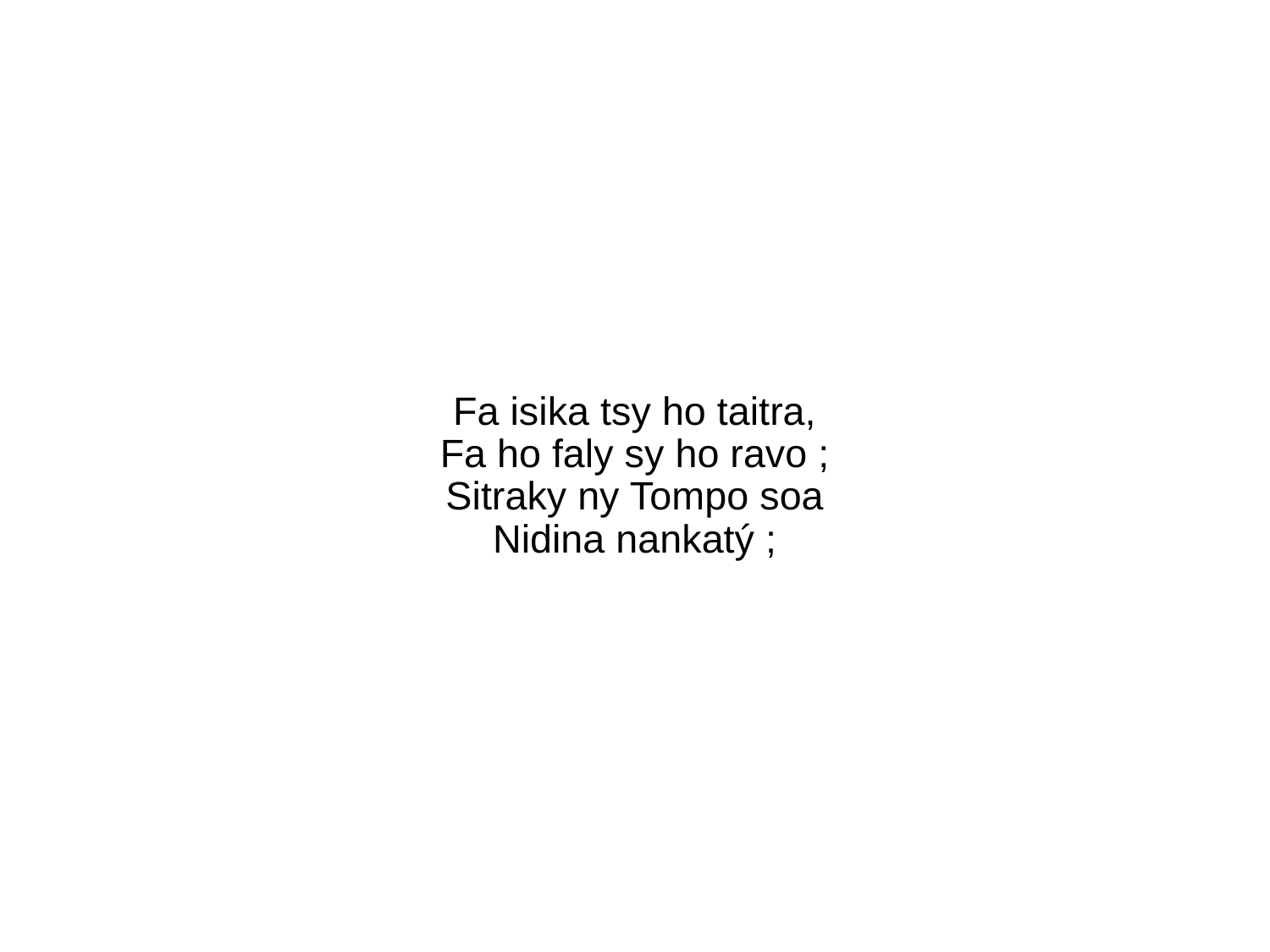

Fa isika tsy ho taitra,
Fa ho faly sy ho ravo ;
Sitraky ny Tompo soa
Nidina nankatý ;